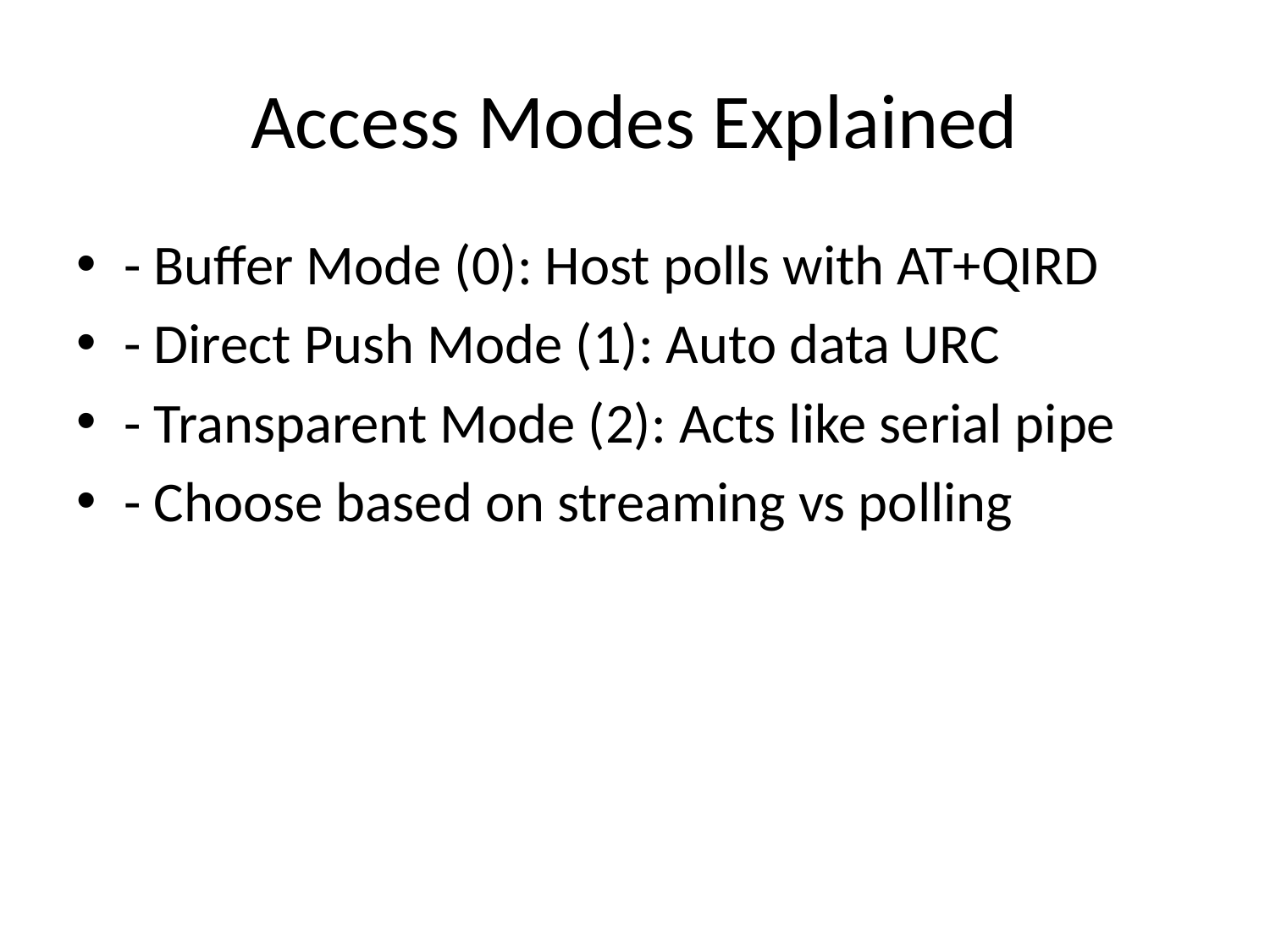

# Access Modes Explained
- Buffer Mode (0): Host polls with AT+QIRD
- Direct Push Mode (1): Auto data URC
- Transparent Mode (2): Acts like serial pipe
- Choose based on streaming vs polling